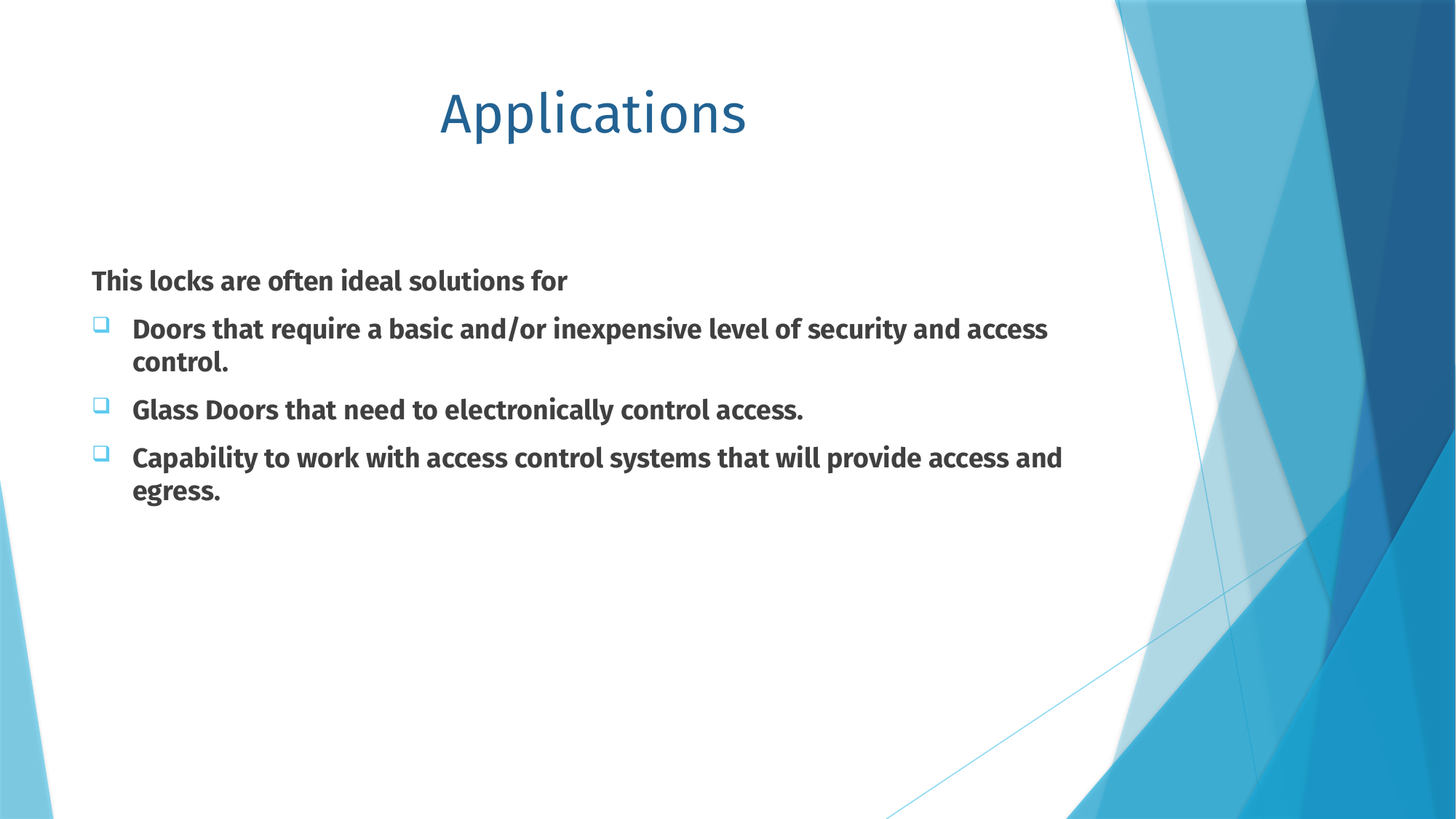

# Applications
This locks are often ideal solutions for
Doors that require a basic and/or inexpensive level of security and access control.
Glass Doors that need to electronically control access.
Capability to work with access control systems that will provide access and egress.